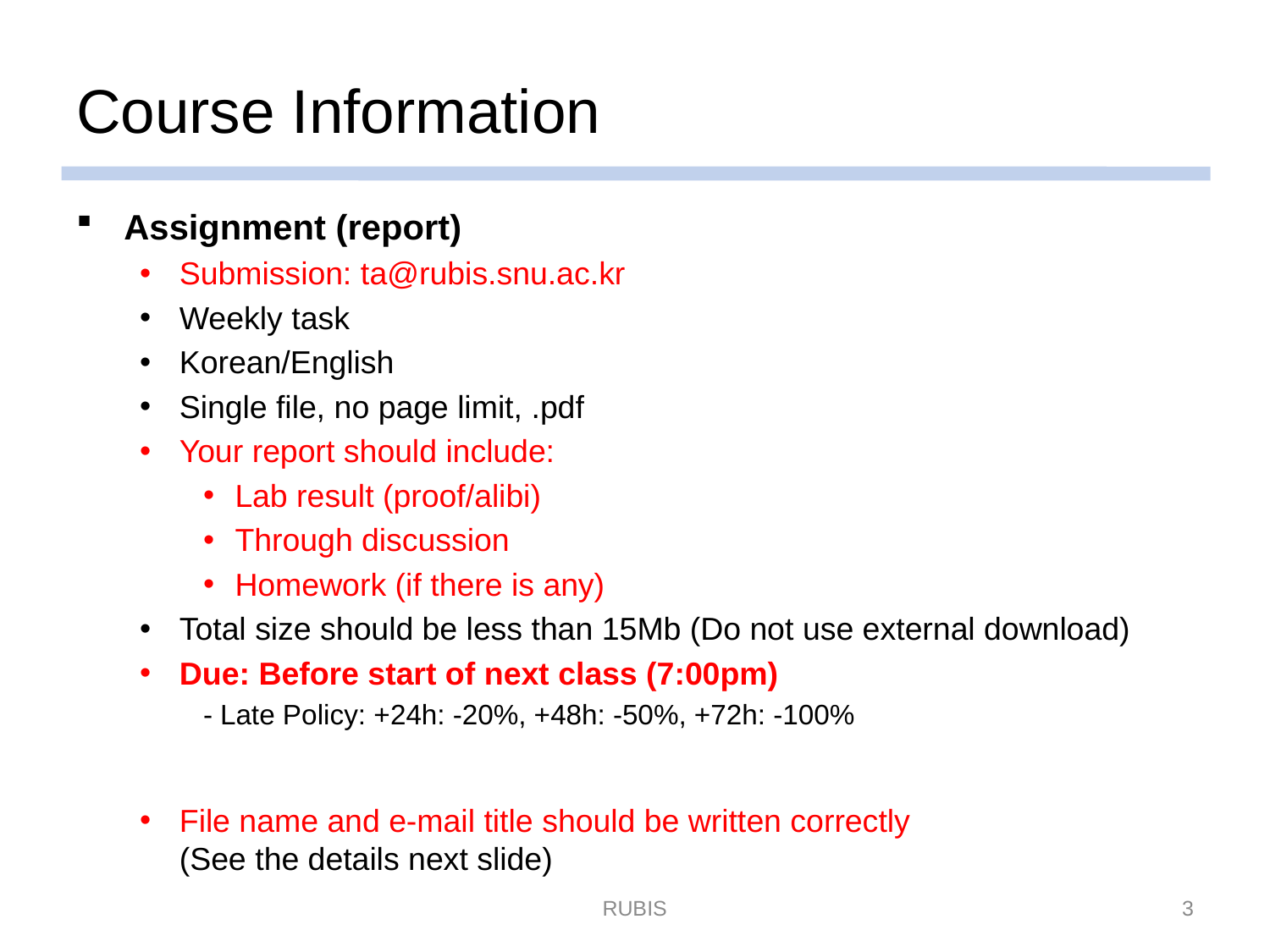

# Course Information
Assignment (report)
Submission: ta@rubis.snu.ac.kr
Weekly task
Korean/English
Single file, no page limit, .pdf
Your report should include:
Lab result (proof/alibi)
Through discussion
Homework (if there is any)
Total size should be less than 15Mb (Do not use external download)
Due: Before start of next class (7:00pm)
- Late Policy: +24h: -20%, +48h: -50%, +72h: -100%

File name and e-mail title should be written correctly
(See the details next slide)

RUBIS
3